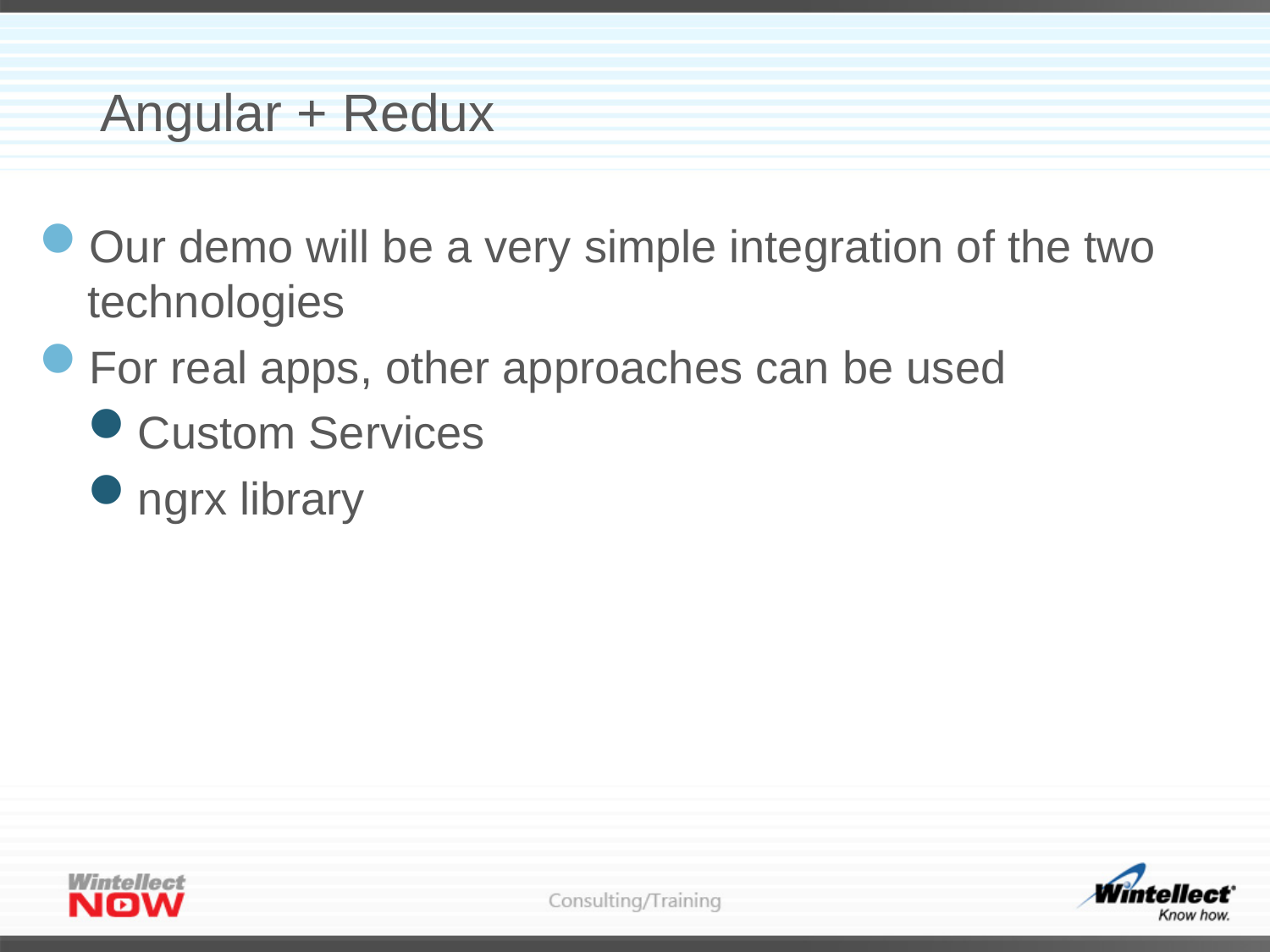

# Angular + Redux
Our demo will be a very simple integration of the two technologies
For real apps, other approaches can be used
Custom Services
ngrx library